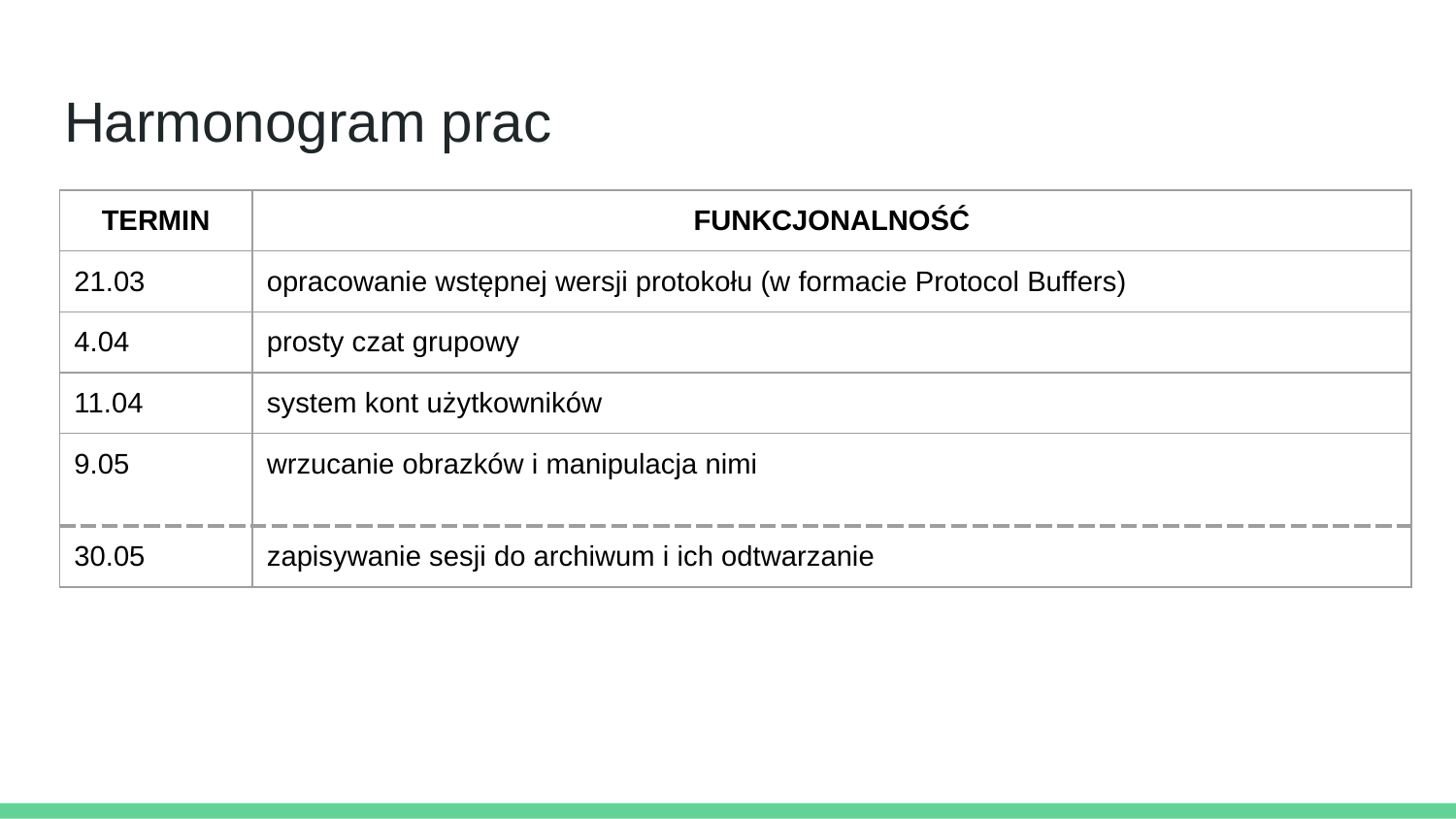

# Harmonogram prac
| TERMIN | FUNKCJONALNOŚĆ |
| --- | --- |
| 21.03 | opracowanie wstępnej wersji protokołu (w formacie Protocol Buffers) |
| 4.04 | prosty czat grupowy |
| 11.04 | system kont użytkowników |
| 9.05 | wrzucanie obrazków i manipulacja nimi |
| 30.05 | zapisywanie sesji do archiwum i ich odtwarzanie |